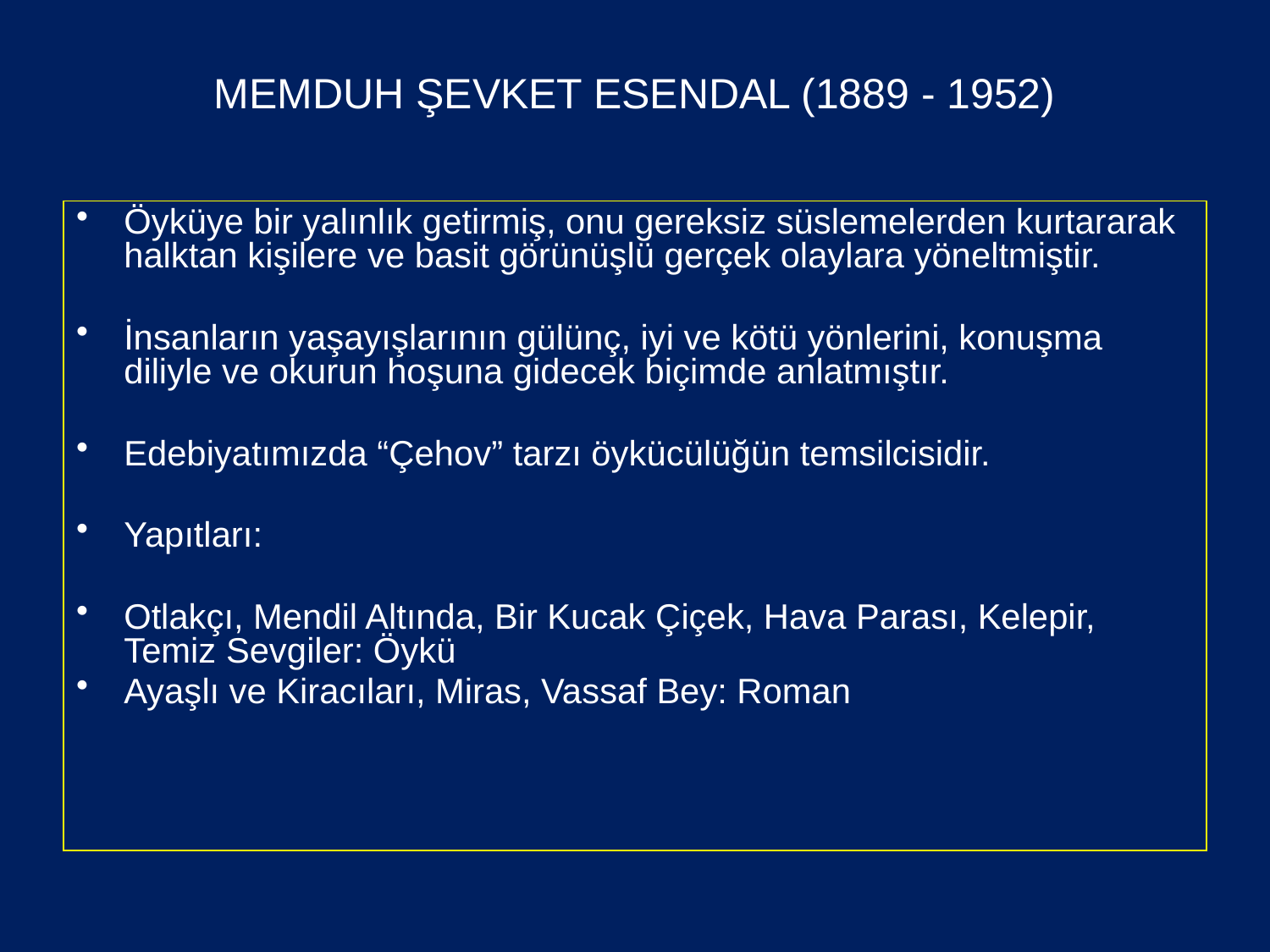

# MEMDUH ŞEVKET ESENDAL (1889 - 1952)
Öyküye bir yalınlık getirmiş, onu gereksiz süslemelerden kurtararak halktan kişilere ve basit görünüşlü gerçek olaylara yöneltmiştir.

İnsanların yaşayışlarının gülünç, iyi ve kötü yönlerini, konuşma diliyle ve okurun hoşuna gidecek biçimde anlatmıştır.

Edebiyatımızda “Çehov” tarzı öykücülüğün temsilcisidir.

Yapıtları:

Otlakçı, Mendil Altında, Bir Kucak Çiçek, Hava Parası, Kelepir, Temiz Sevgiler: Öykü
Ayaşlı ve Kiracıları, Miras, Vassaf Bey: Roman